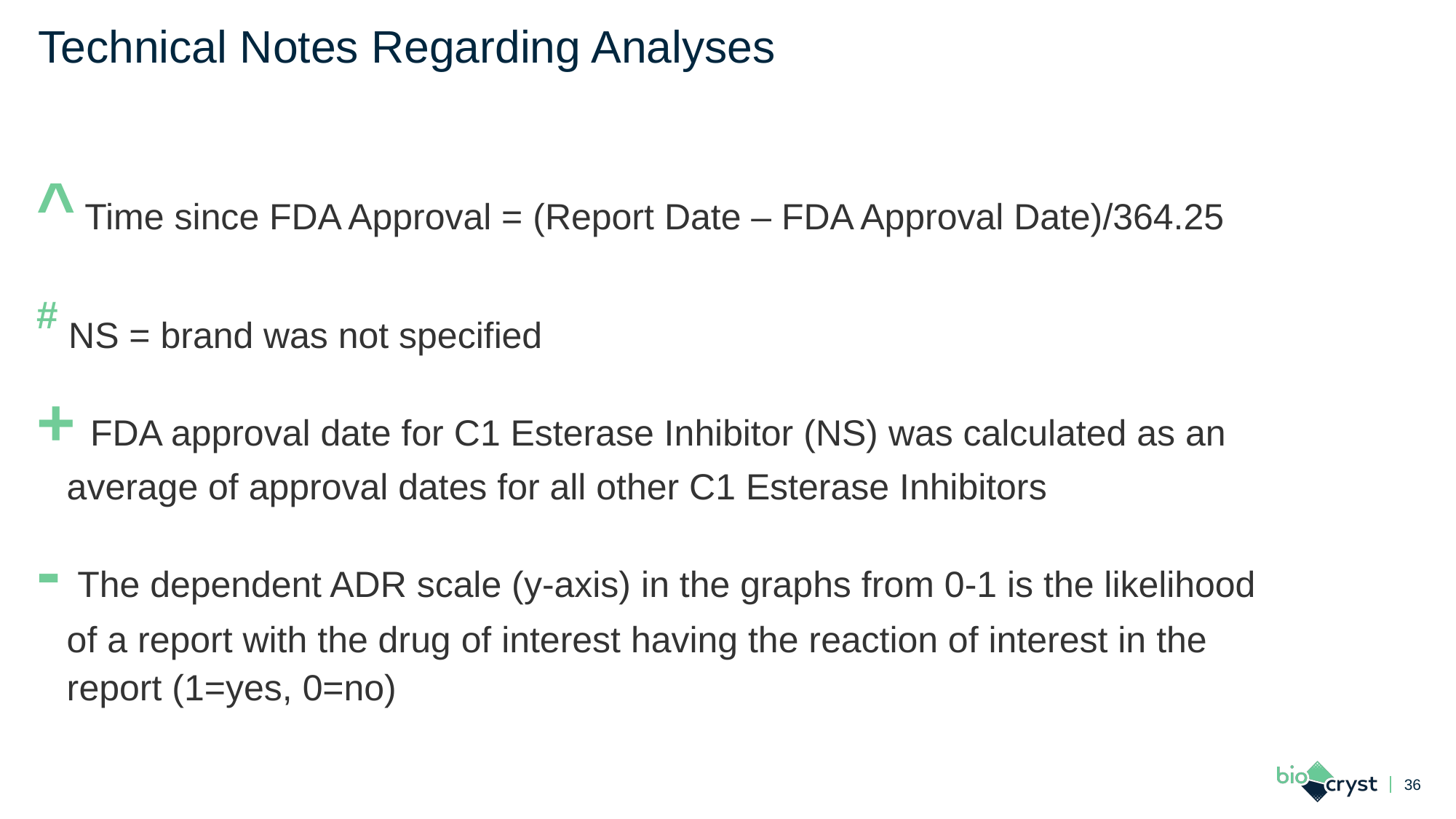

# Technical Notes Regarding Analyses
^ Time since FDA Approval = (Report Date – FDA Approval Date)/364.25
# NS = brand was not specified
+ FDA approval date for C1 Esterase Inhibitor (NS) was calculated as an
   average of approval dates for all other C1 Esterase Inhibitors
- The dependent ADR scale (y-axis) in the graphs from 0-1 is the likelihood
   of a report with the drug of interest having the reaction of interest in the
   report (1=yes, 0=no)
36